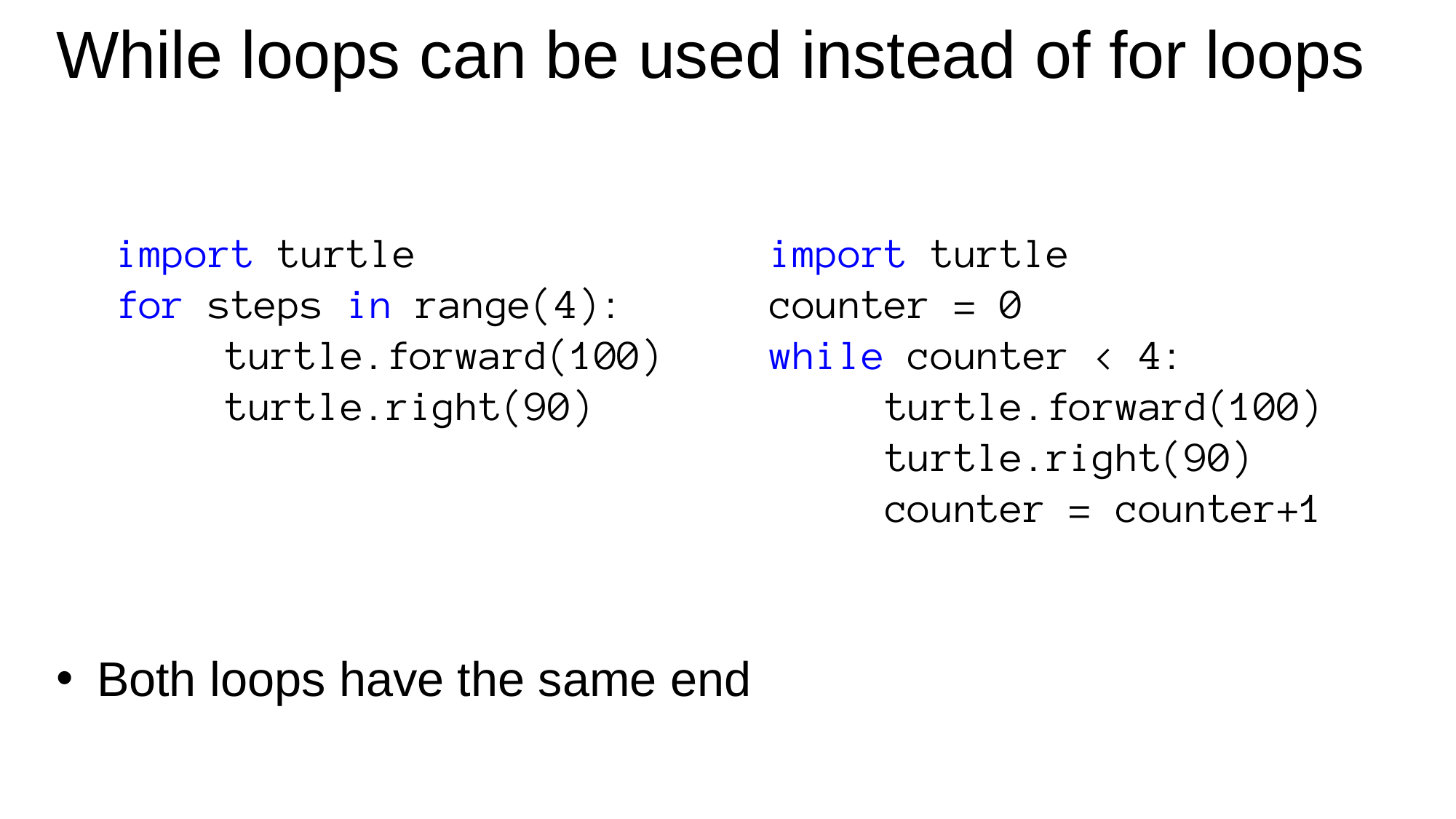

While loops can be used instead of for loops

Both loops have the same end
import turtle
for steps in range(4):
	turtle.forward(100)
	turtle.right(90)

import turtle
counter = 0
while counter < 4:
     turtle.forward(100)
     turtle.right(90)
     counter = counter+1